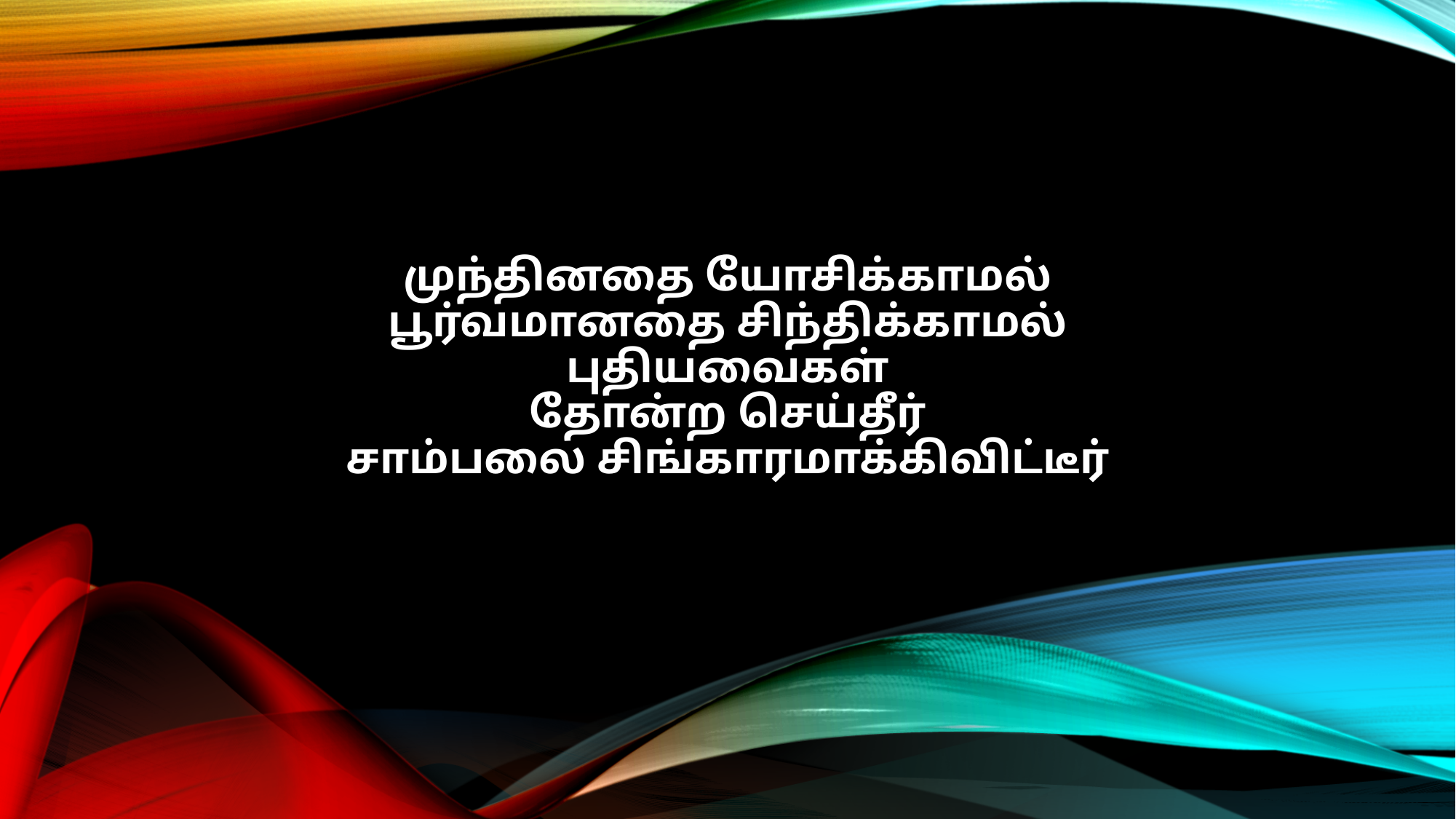

முந்தினதை யோசிக்காமல்
பூர்வமானதை சிந்திக்காமல்
புதியவைகள்
தோன்ற செய்தீர்
சாம்பலை சிங்காரமாக்கிவிட்டீர்